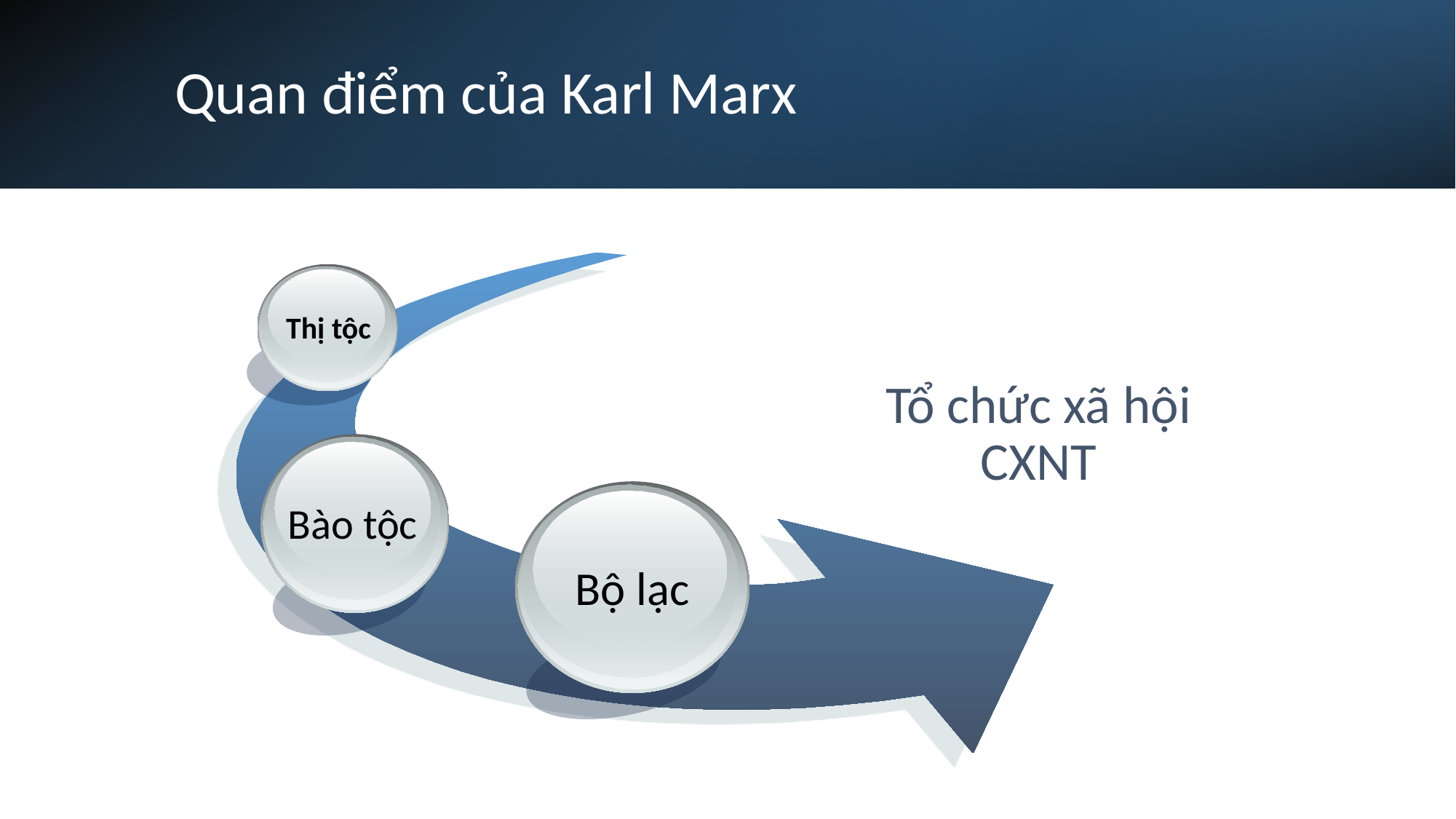

# Quan điểm của Karl Marx

Thị tộc

Tổ chức xã hội CXNT

Bào tộc

Bộ lạc